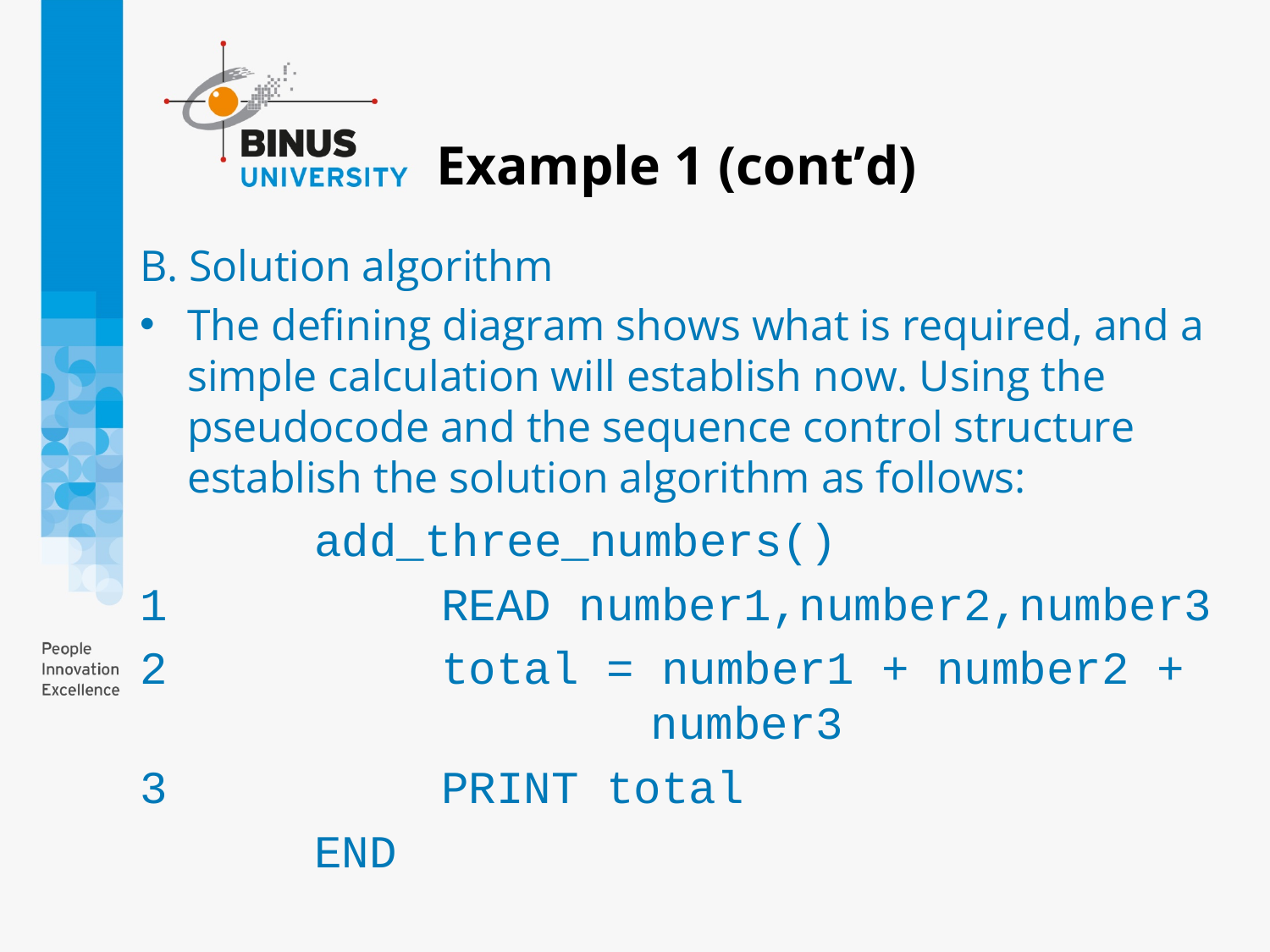

# Example 1 (cont’d)
B. Solution algorithm
The defining diagram shows what is required, and a simple calculation will establish now. Using the pseudocode and the sequence control structure establish the solution algorithm as follows:
		add_three_numbers()
1			READ number1,number2,number3
2			total = number1 + number2 +    			   number3
3			PRINT total
		END